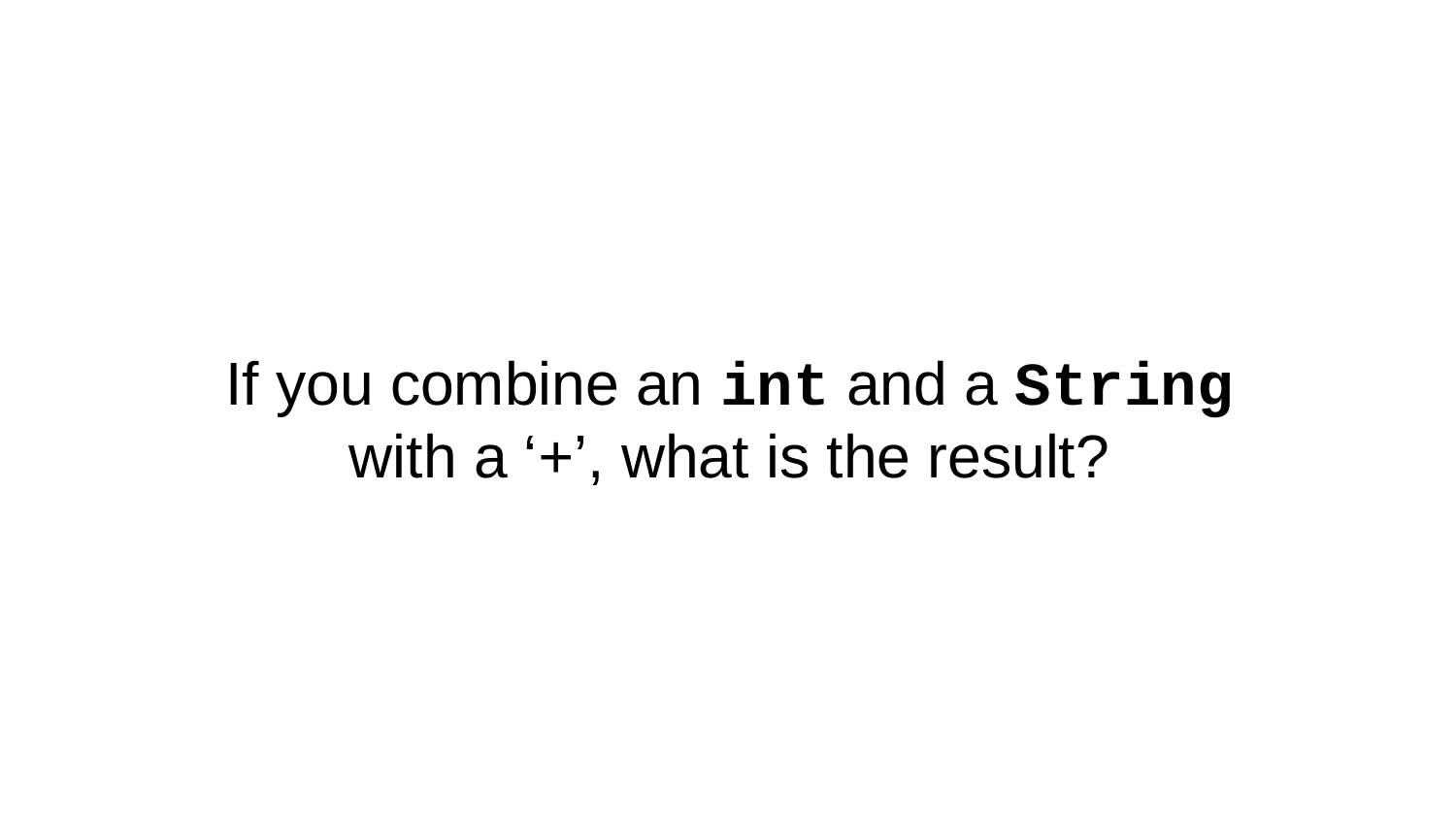

# If you combine an int and a String with a ‘+’, what is the result?